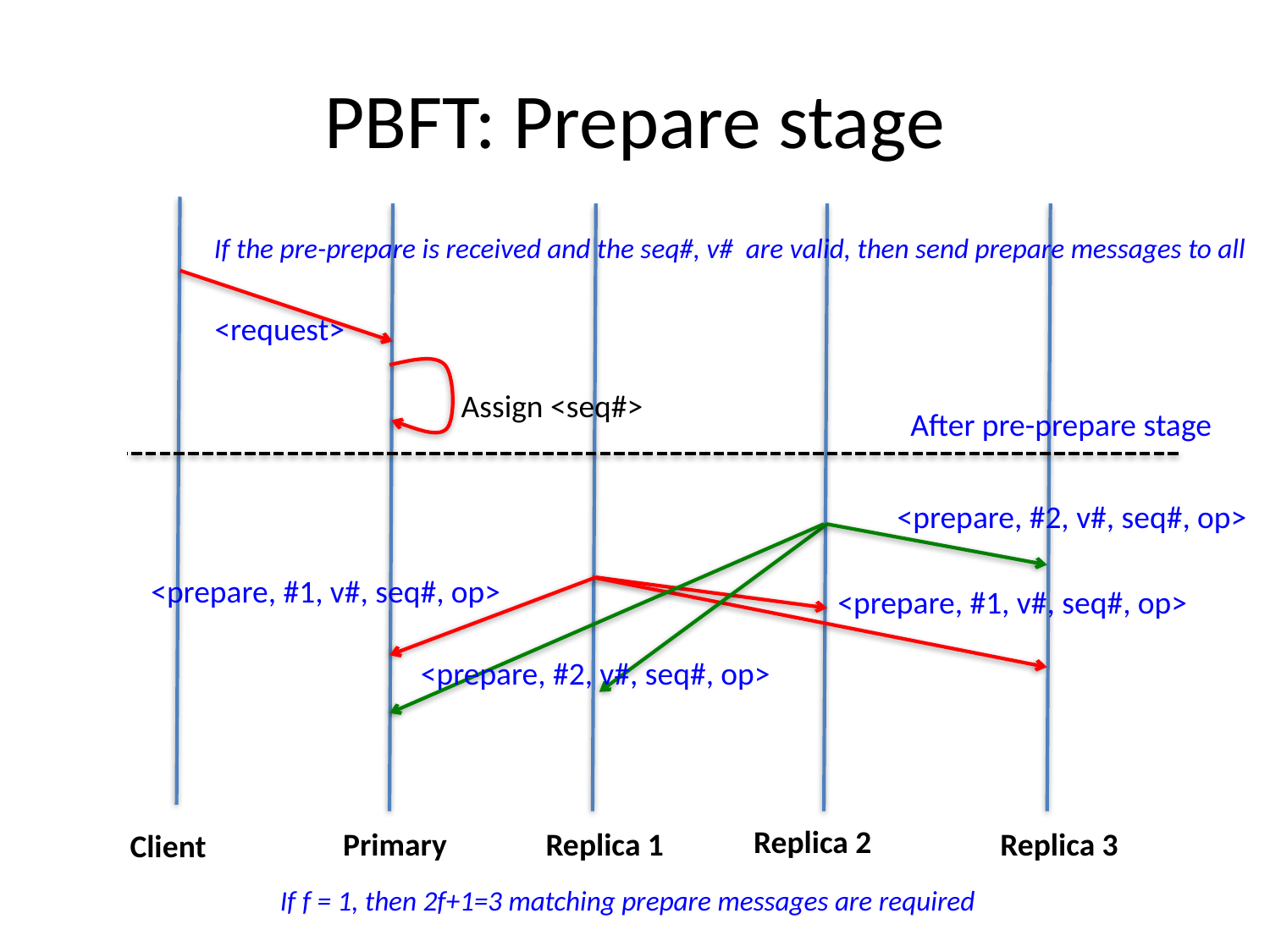

# PBFT: Prepare stage
If the pre-prepare is received and the seq#, v#  are valid, then send prepare messages to all
<request>

Assign <seq#>
After pre-prepare stage

<prepare, #2, v#, seq#, op>

<prepare, #1, v#, seq#, op>

<prepare, #1, v#, seq#, op>

<prepare, #2, v#, seq#, op>

Replica 2
Replica 3
Primary
Replica 1
Client
If f = 1, then 2f+1=3 matching prepare messages are required